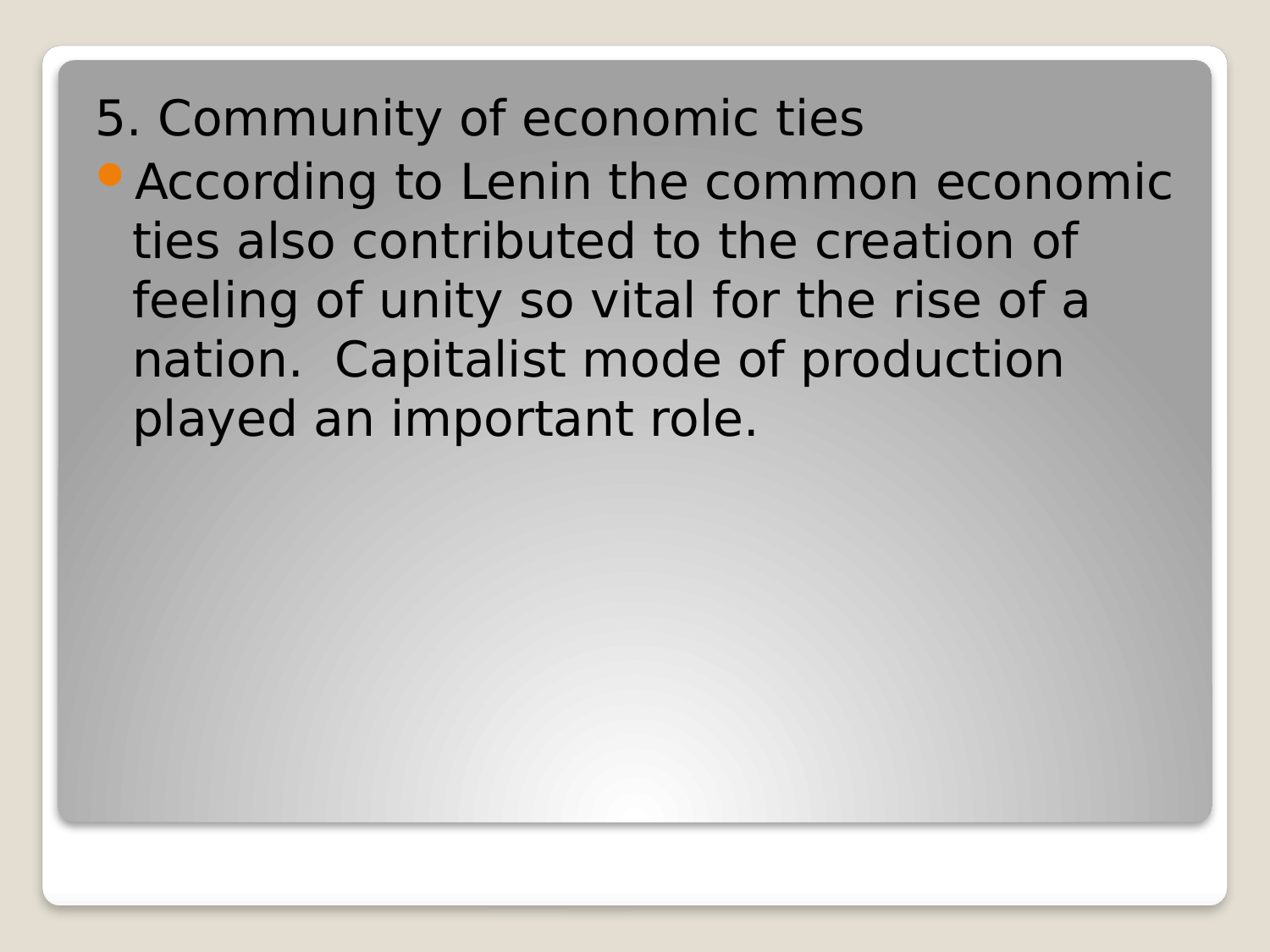

5. Community of economic ties
According to Lenin the common economic ties also contributed to the creation of feeling of unity so vital for the rise of a nation.  Capitalist mode of production played an important role.
#